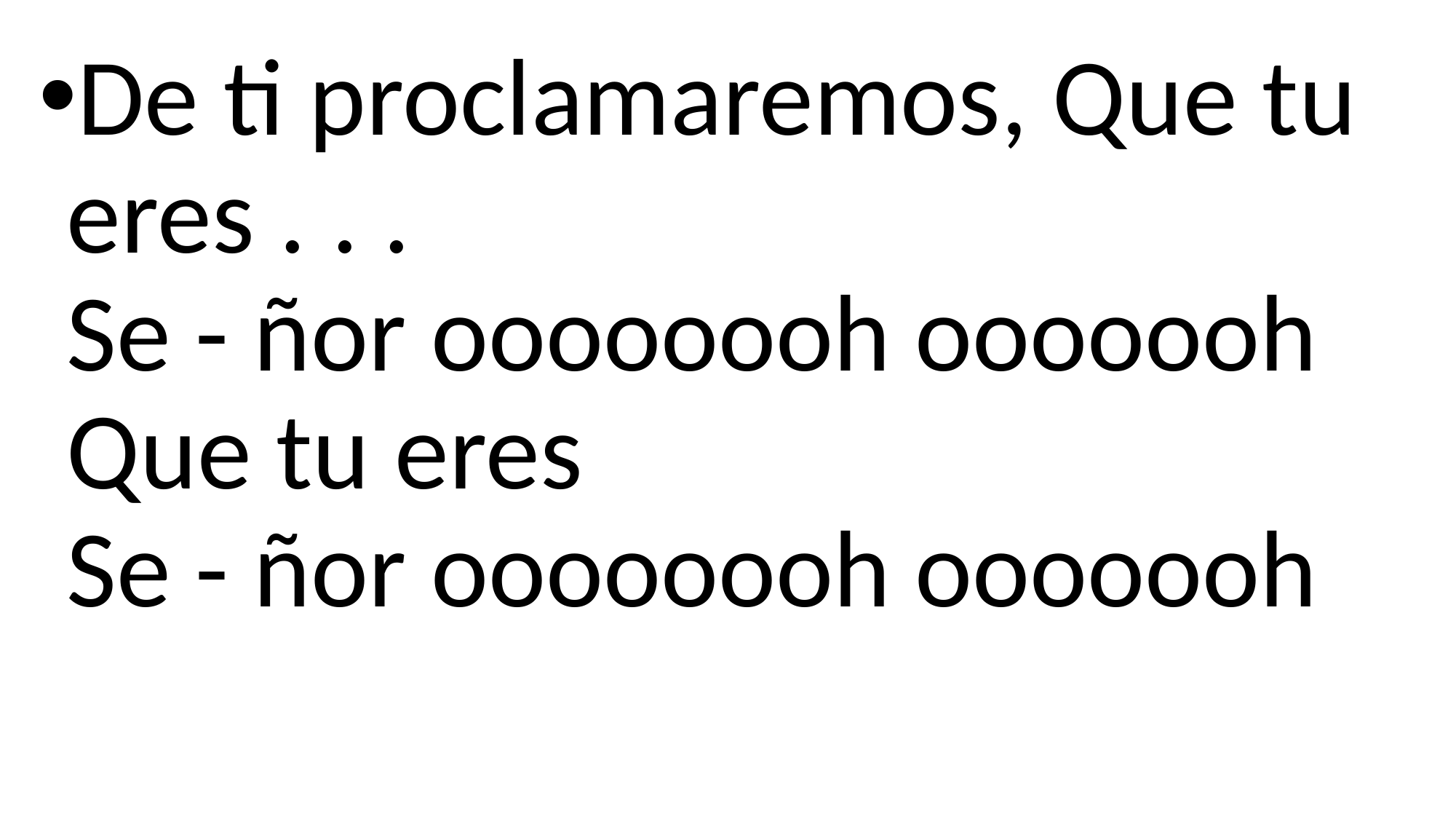

De ti proclamaremos, Que tu eres . . .
Se - ñor oooooooh ooooooh
Que tu eres
Se - ñor oooooooh ooooooh